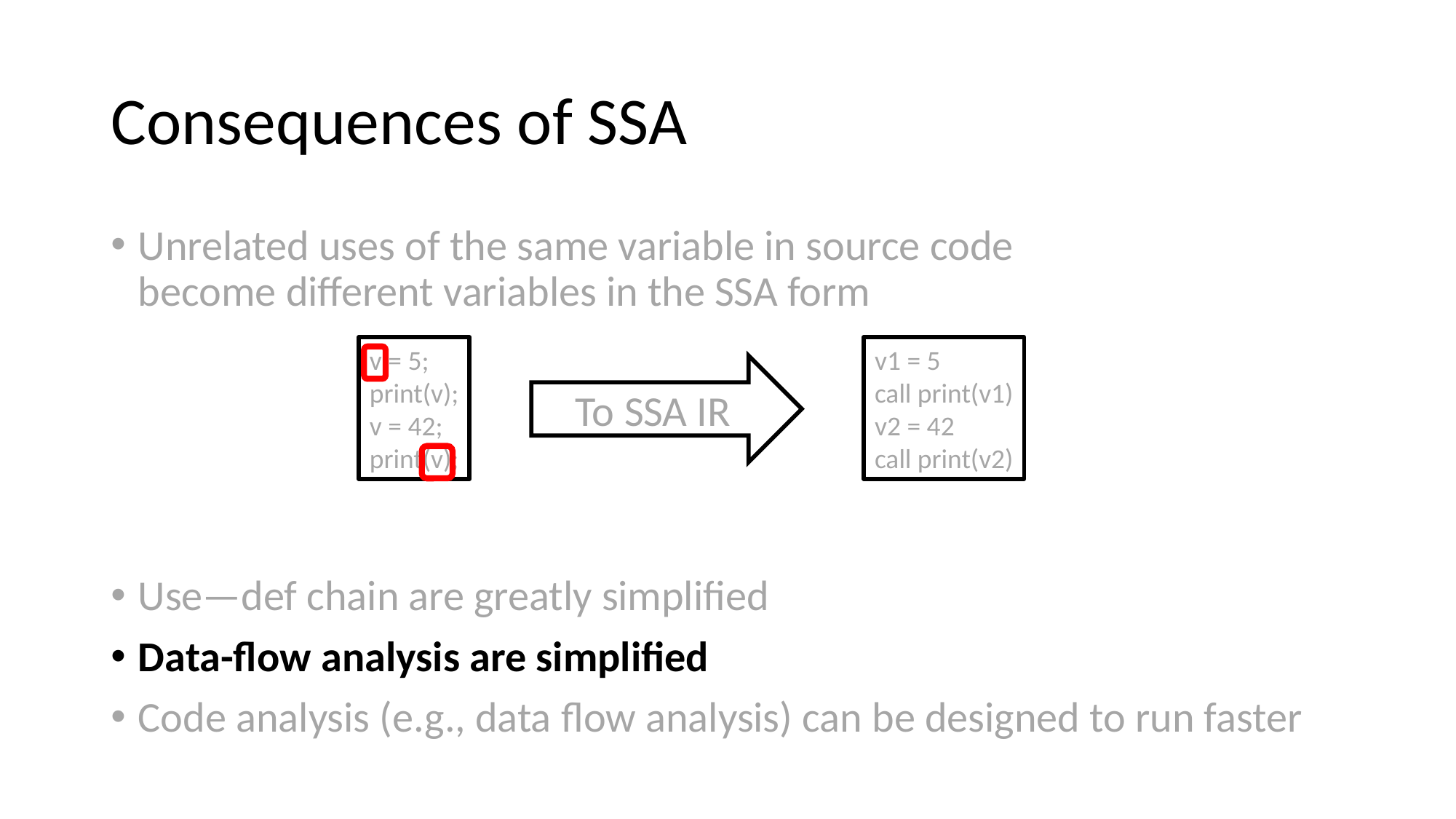

# Consequences of SSA
Unrelated uses of the same variable in source code
become different variables in the SSA form

Use—def chain are greatly simplified
Data-flow analysis are simplified
Code analysis (e.g., data flow analysis) can be designed to run faster
v = 5;
print(v);
v = 42;
print(v);
v1 = 5
call print(v1)
v2 = 42
call print(v2)

To SSA IR